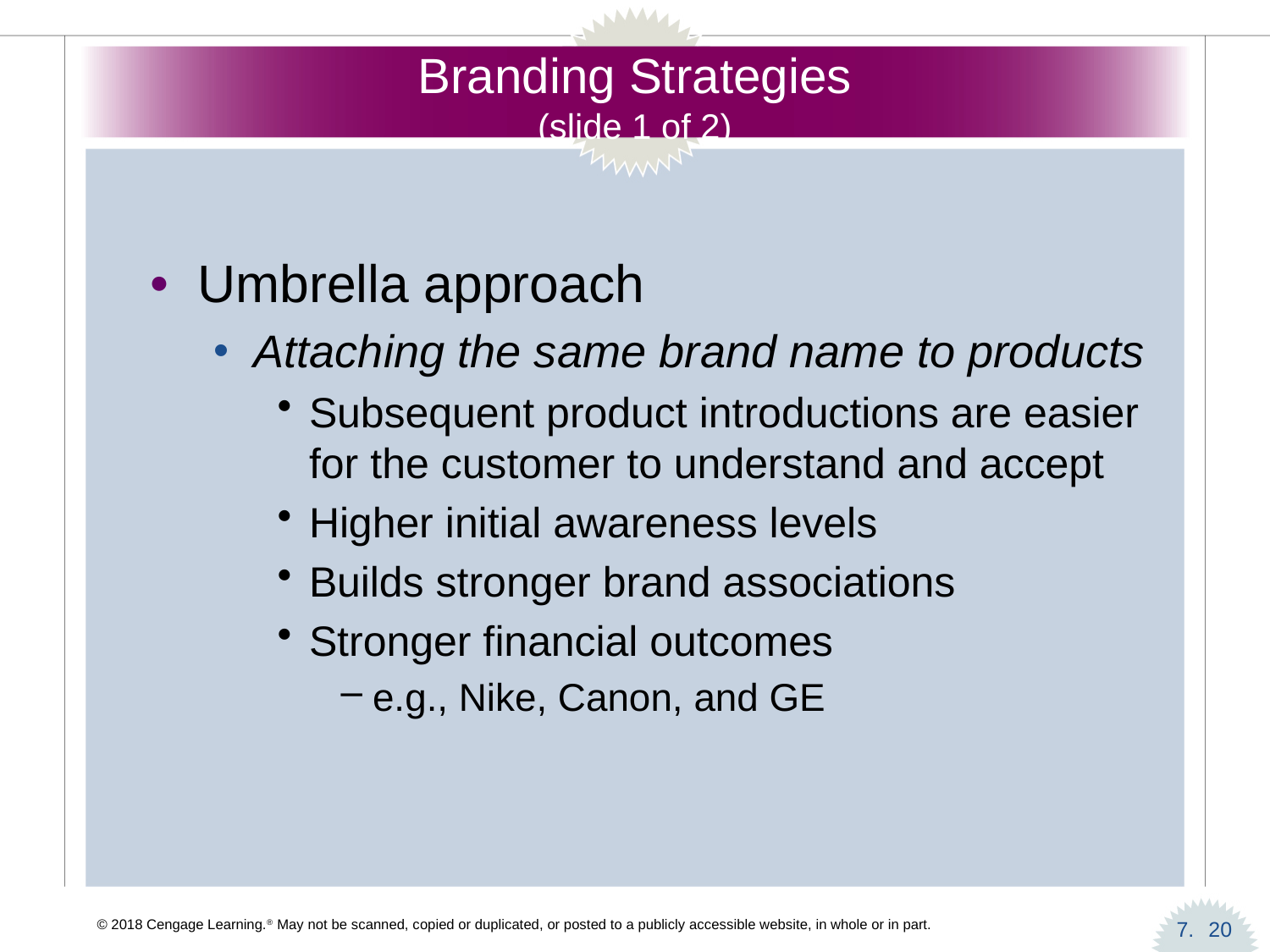

# Branding Strategies (slide 1 of 2)
Umbrella approach
Attaching the same brand name to products
Subsequent product introductions are easier for the customer to understand and accept
Higher initial awareness levels
Builds stronger brand associations
Stronger financial outcomes
e.g., Nike, Canon, and GE

20